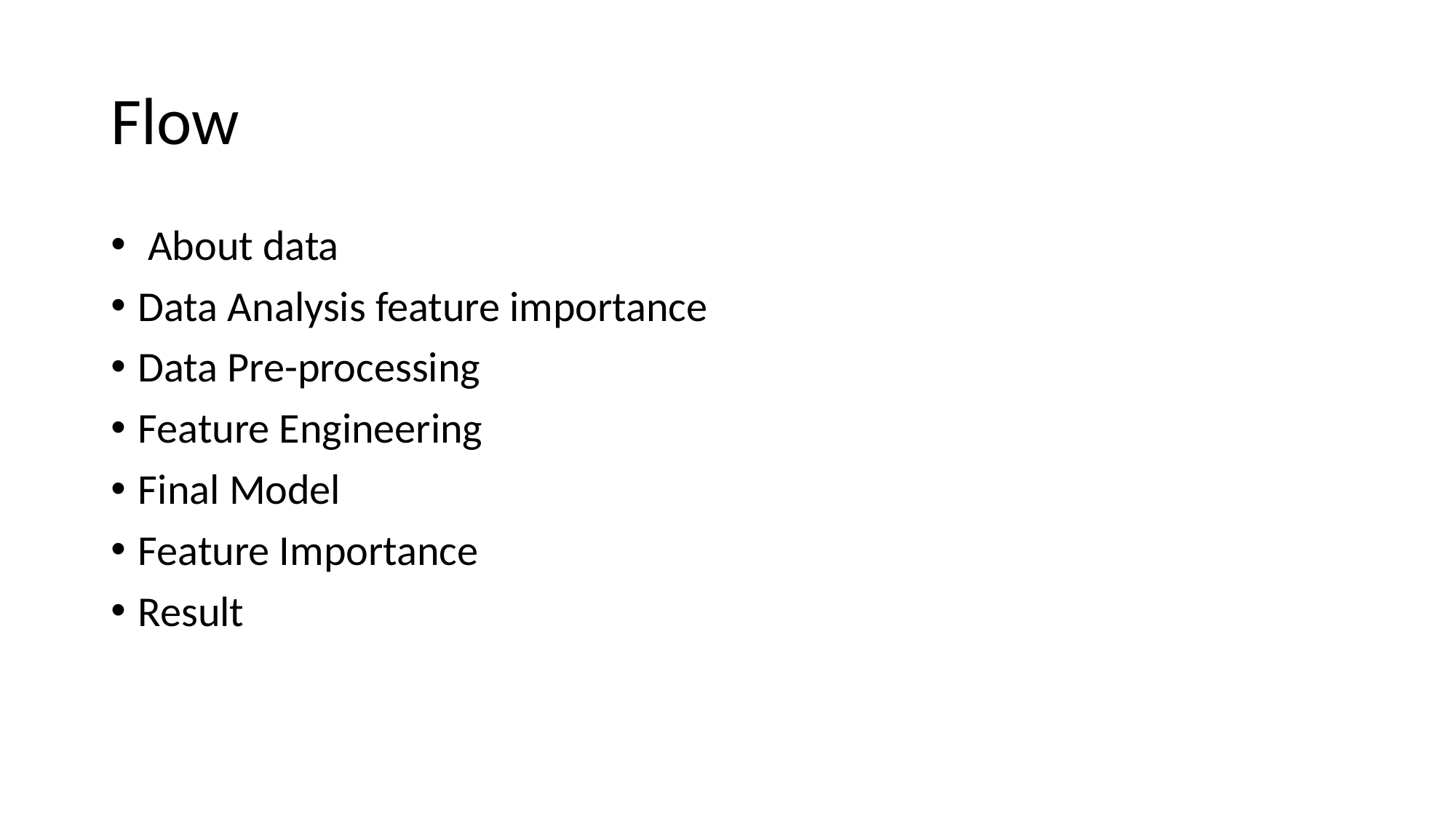

# Flow
 About data
Data Analysis feature importance
Data Pre-processing
Feature Engineering
Final Model
Feature Importance
Result